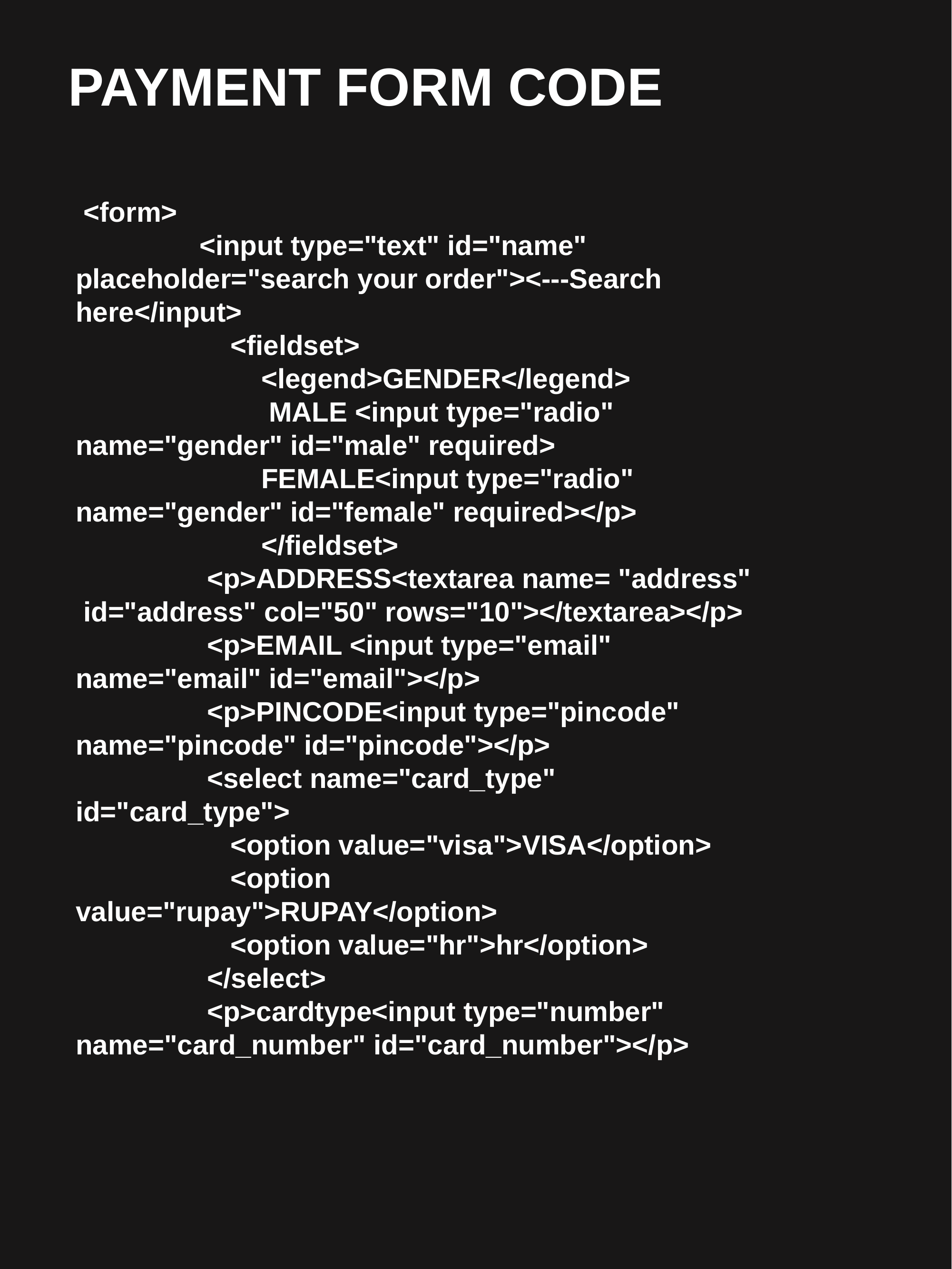

PAYMENT FORM CODE
 <form>
                <input type="text" id="name" placeholder="search your order"><---Search here</input>
                    <fieldset>
                        <legend>GENDER</legend>
                         MALE <input type="radio" name="gender" id="male" required>
                        FEMALE<input type="radio" name="gender" id="female" required></p>
                        </fieldset>
                 <p>ADDRESS<textarea name= "address"  id="address" col="50" rows="10"></textarea></p>
                 <p>EMAIL <input type="email" name="email" id="email"></p>
                 <p>PINCODE<input type="pincode" name="pincode" id="pincode"></p>
                 <select name="card_type" id="card_type">
                    <option value="visa">VISA</option>
                    <option value="rupay">RUPAY</option>
                    <option value="hr">hr</option>
                 </select>
                 <p>cardtype<input type="number" name="card_number" id="card_number"></p>